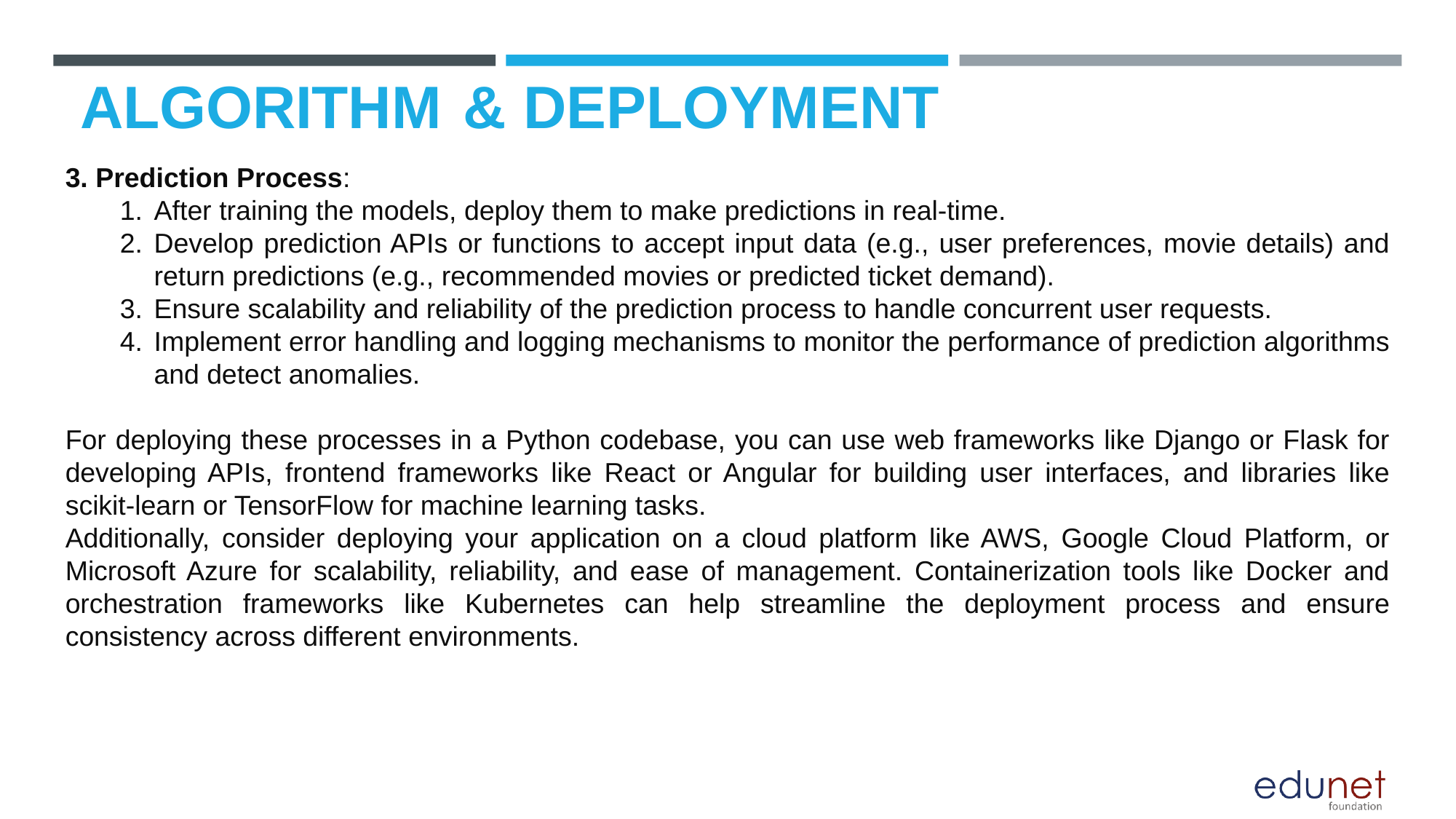

# ALGORITHM & DEPLOYMENT

3. Prediction Process:
After training the models, deploy them to make predictions in real-time.
Develop prediction APIs or functions to accept input data (e.g., user preferences, movie details) and return predictions (e.g., recommended movies or predicted ticket demand).
Ensure scalability and reliability of the prediction process to handle concurrent user requests.
Implement error handling and logging mechanisms to monitor the performance of prediction algorithms and detect anomalies.

For deploying these processes in a Python codebase, you can use web frameworks like Django or Flask for developing APIs, frontend frameworks like React or Angular for building user interfaces, and libraries like scikit-learn or TensorFlow for machine learning tasks.
Additionally, consider deploying your application on a cloud platform like AWS, Google Cloud Platform, or Microsoft Azure for scalability, reliability, and ease of management. Containerization tools like Docker and orchestration frameworks like Kubernetes can help streamline the deployment process and ensure consistency across different environments.